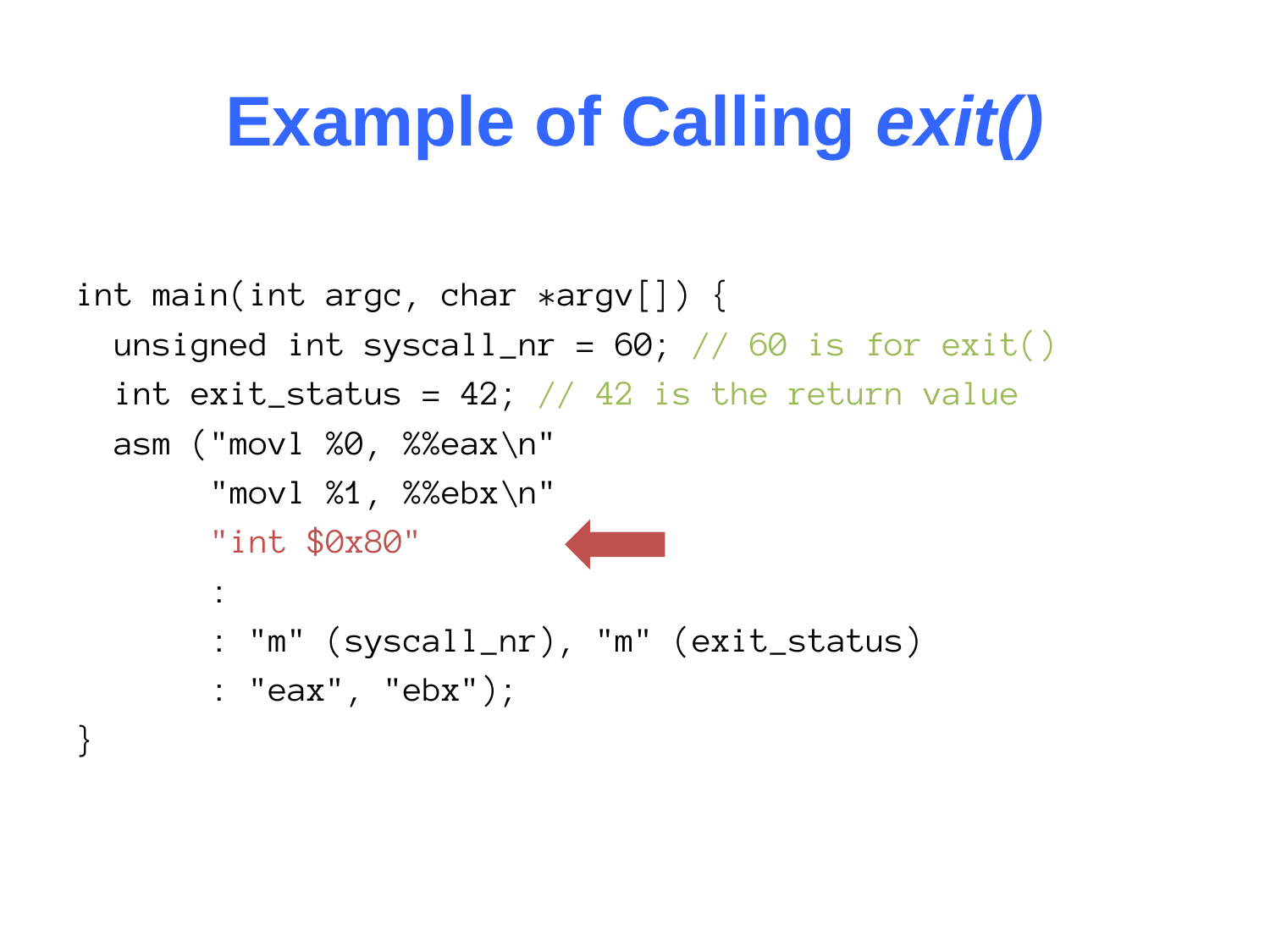

# Example of Calling exit()
int main(int argc, char *argv[]) {
  unsigned int syscall_nr = 60; // 60 is for exit()
  int exit_status = 42; // 42 is the return value
  asm ("movl %0, %%eax\n"
       "movl %1, %%ebx\n"
       "int $0x80"
       :
       : "m" (syscall_nr), "m" (exit_status)
       : "eax", "ebx");
}